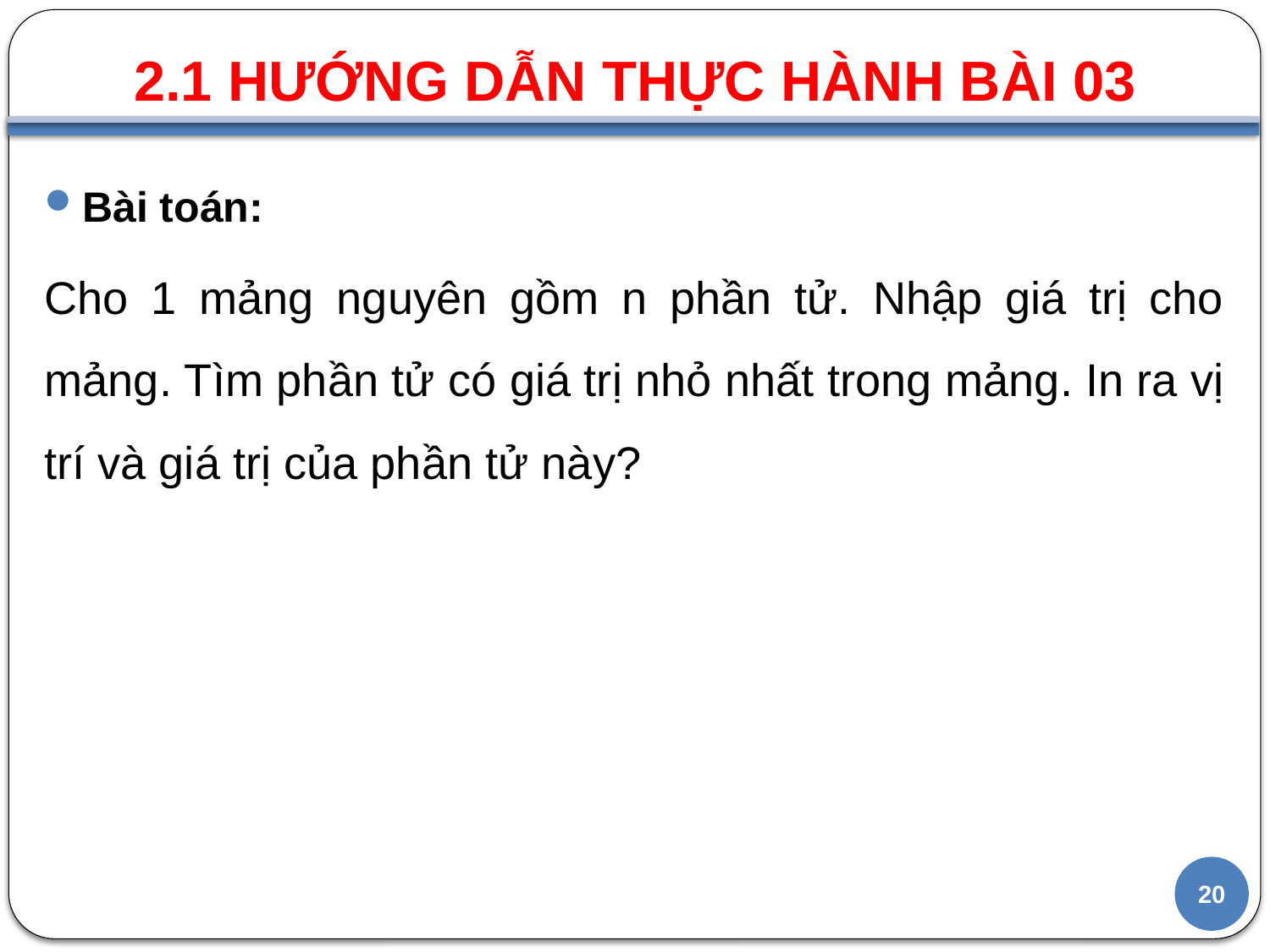

2.1 HƯỚNG DẪN THỰC HÀNH BÀI 03
#
Bài toán:
Cho 1 mảng nguyên gồm n phần tử. Nhập giá trị cho mảng. Tìm phần tử có giá trị nhỏ nhất trong mảng. In ra vị trí và giá trị của phần tử này?

20